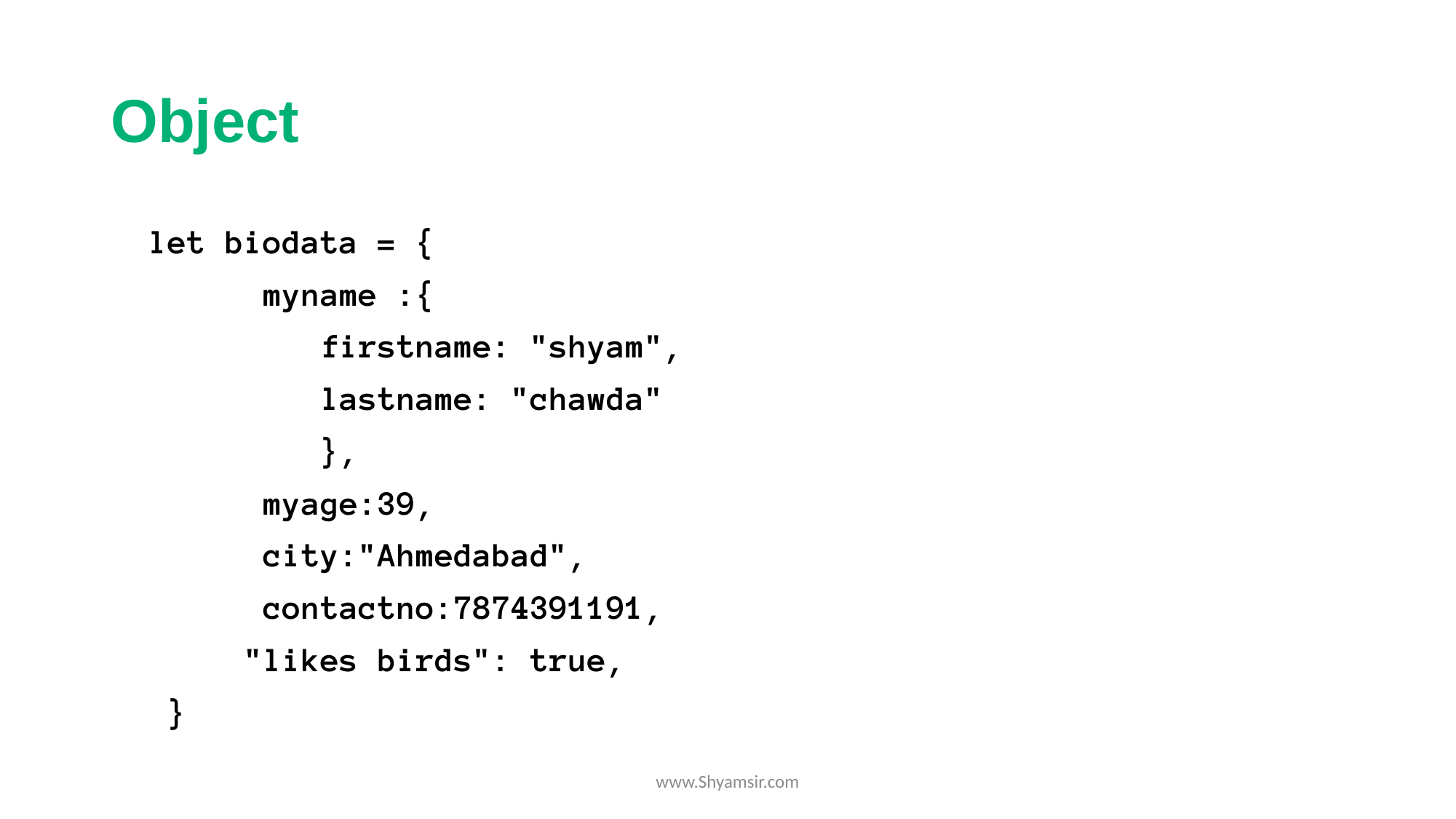

# Object
  let biodata = {
        myname :{
           firstname: "shyam",
           lastname: "chawda"
           },
        myage:39,
        city:"Ahmedabad",
        contactno:7874391191,
       "likes birds": true,
   }
www.Shyamsir.com